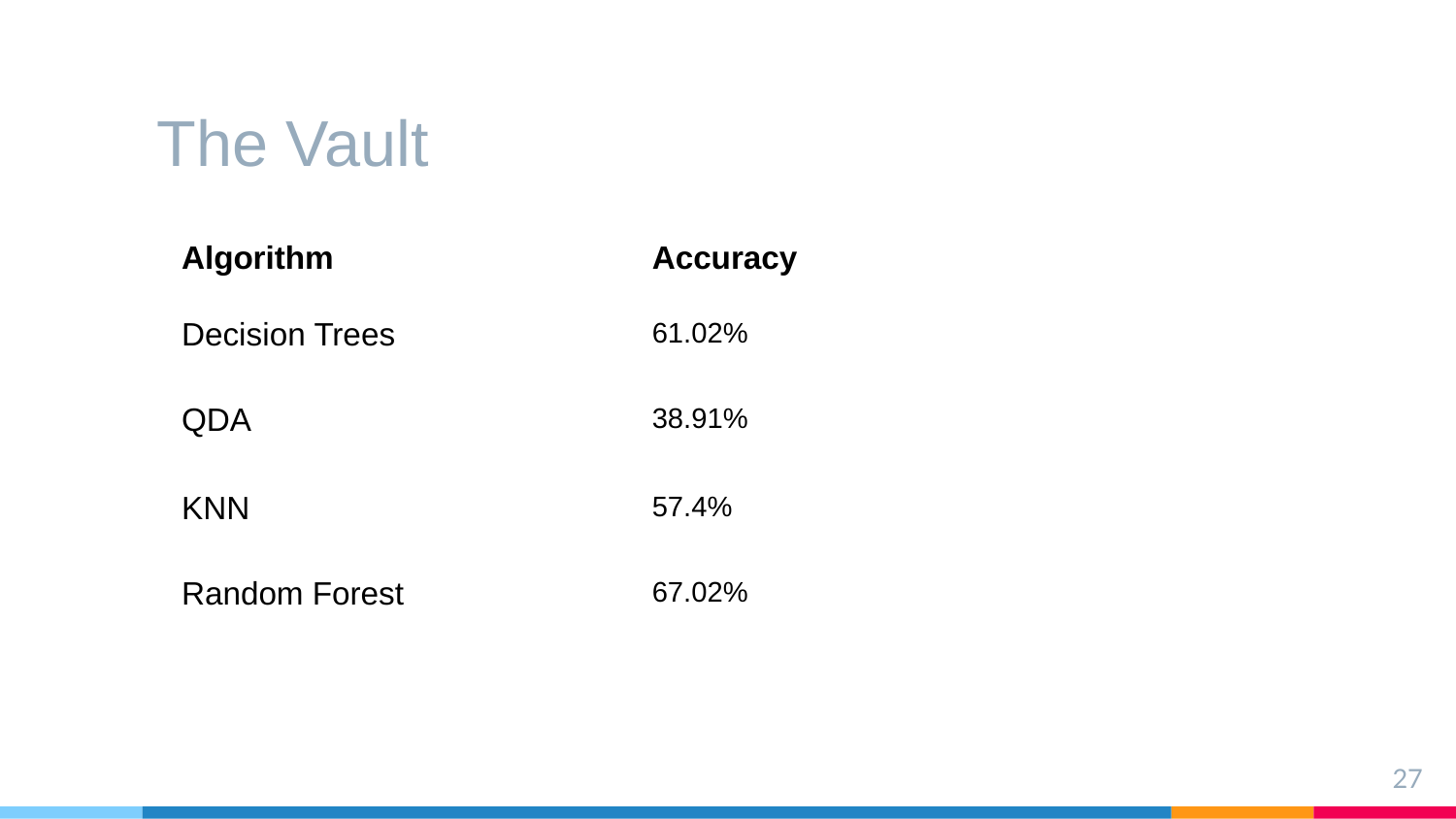

# The Vault
| Algorithm | Accuracy |
| --- | --- |
| Decision Trees | 61.02% |
| QDA | 38.91% |
| KNN | 57.4% |
| Random Forest | 67.02% |
27